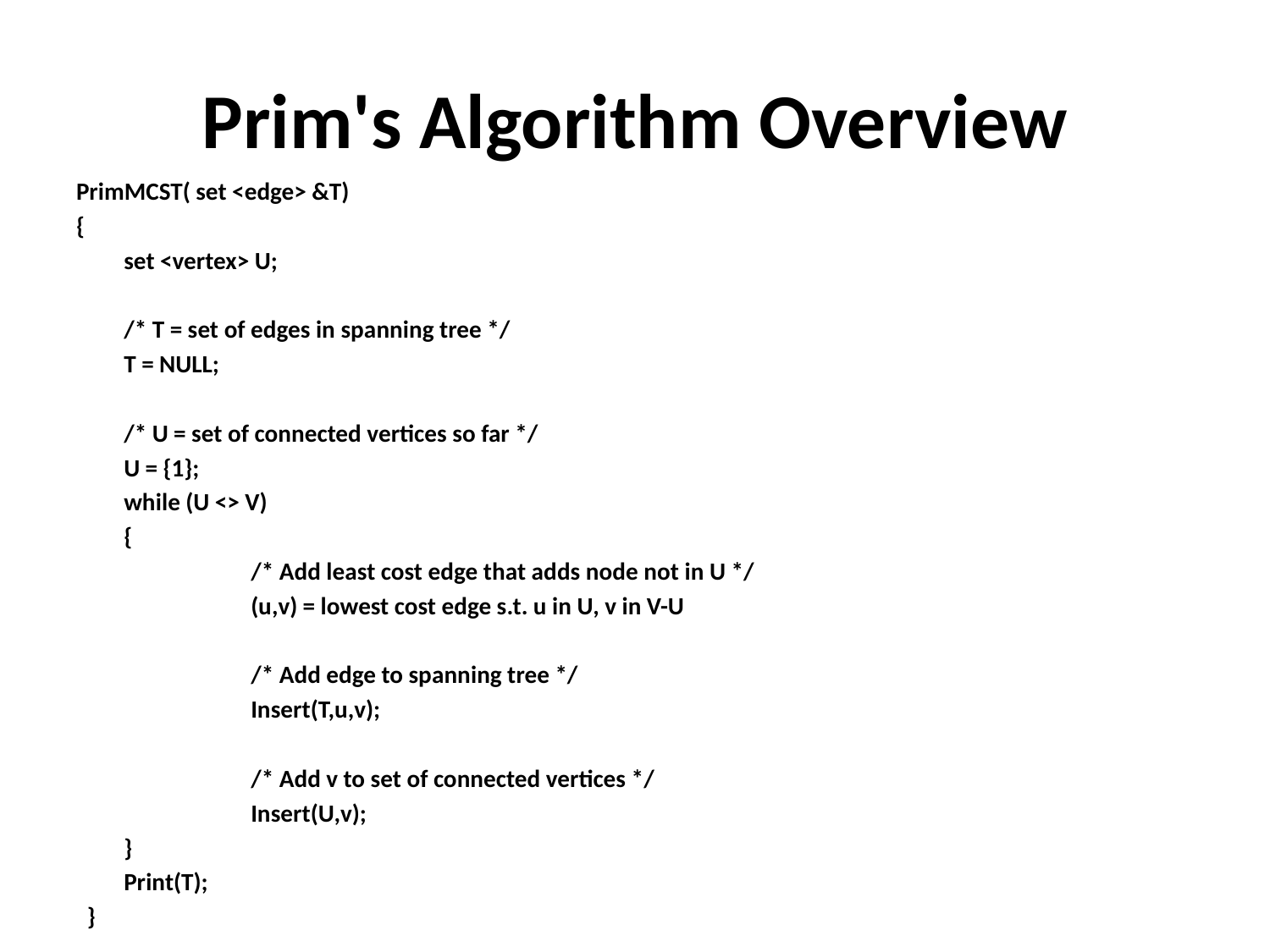

# Prim's Algorithm Overview
PrimMCST( set <edge> &T)
{
	set <vertex> U;

    	/* T = set of edges in spanning tree */
    	T = NULL;

	/* U = set of connected vertices so far */
    	U = {1};
    	while (U <> V)
	{
      		/* Add least cost edge that adds node not in U */
      		(u,v) = lowest cost edge s.t. u in U, v in V-U

		/* Add edge to spanning tree */
      		Insert(T,u,v);

		/* Add v to set of connected vertices */
      		Insert(U,v);
    	}
    	Print(T);
  }